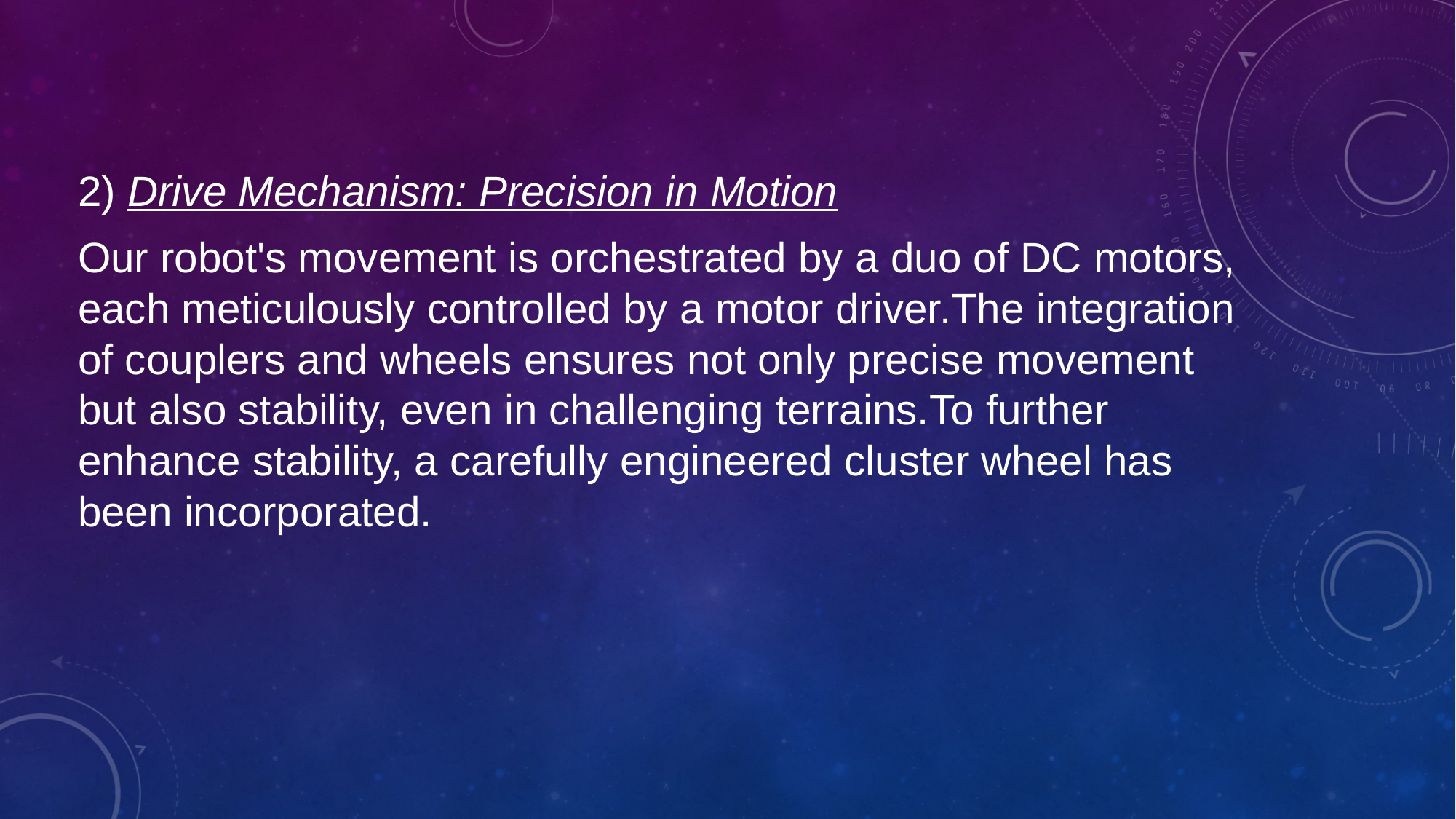

2) Drive Mechanism: Precision in Motion
Our robot's movement is orchestrated by a duo of DC motors, each meticulously controlled by a motor driver.The integration of couplers and wheels ensures not only precise movement but also stability, even in challenging terrains.To further enhance stability, a carefully engineered cluster wheel has been incorporated.